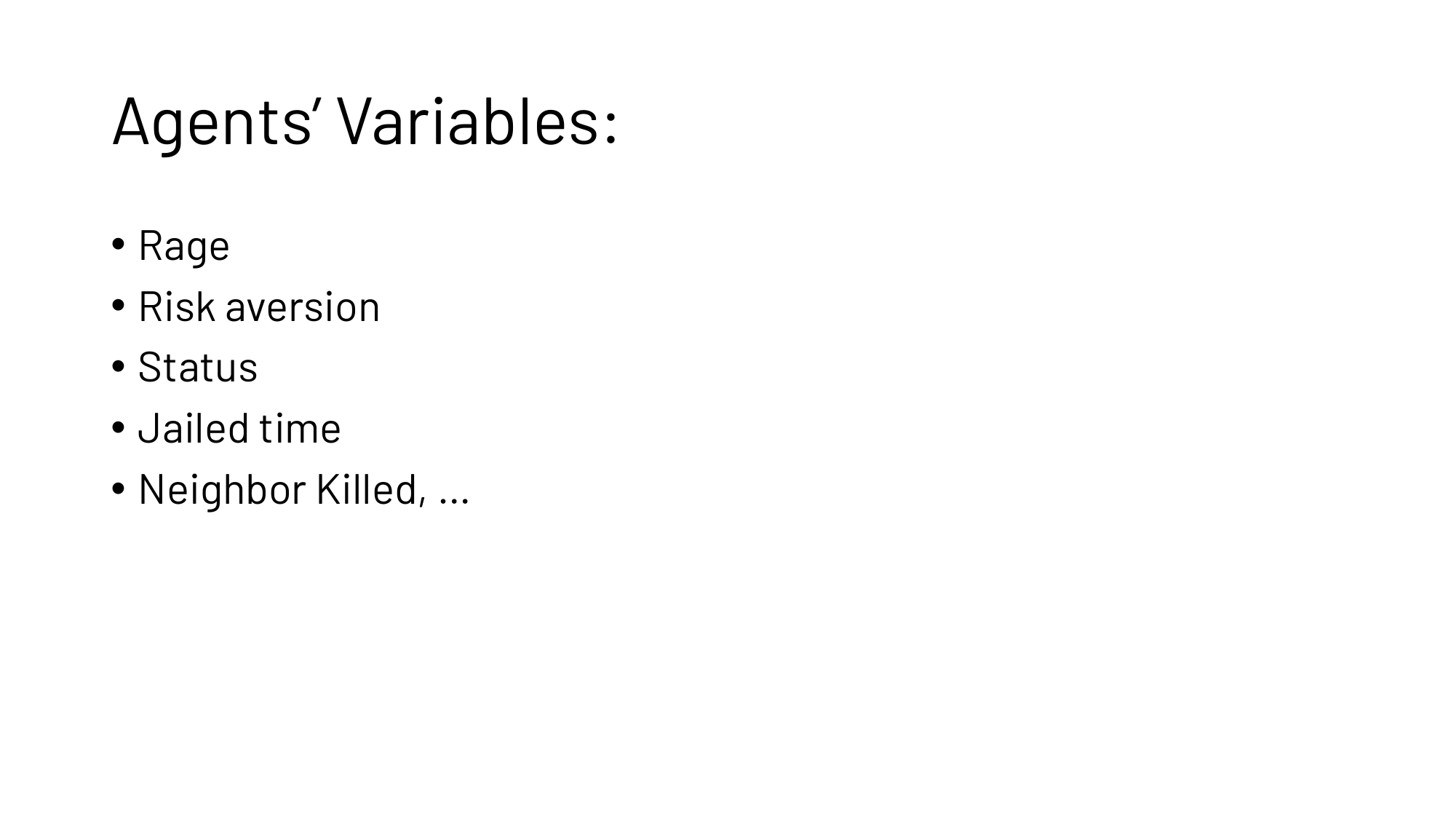

# Agents’ Variables:
Rage
Risk aversion
Status
Jailed time
Neighbor Killed, …